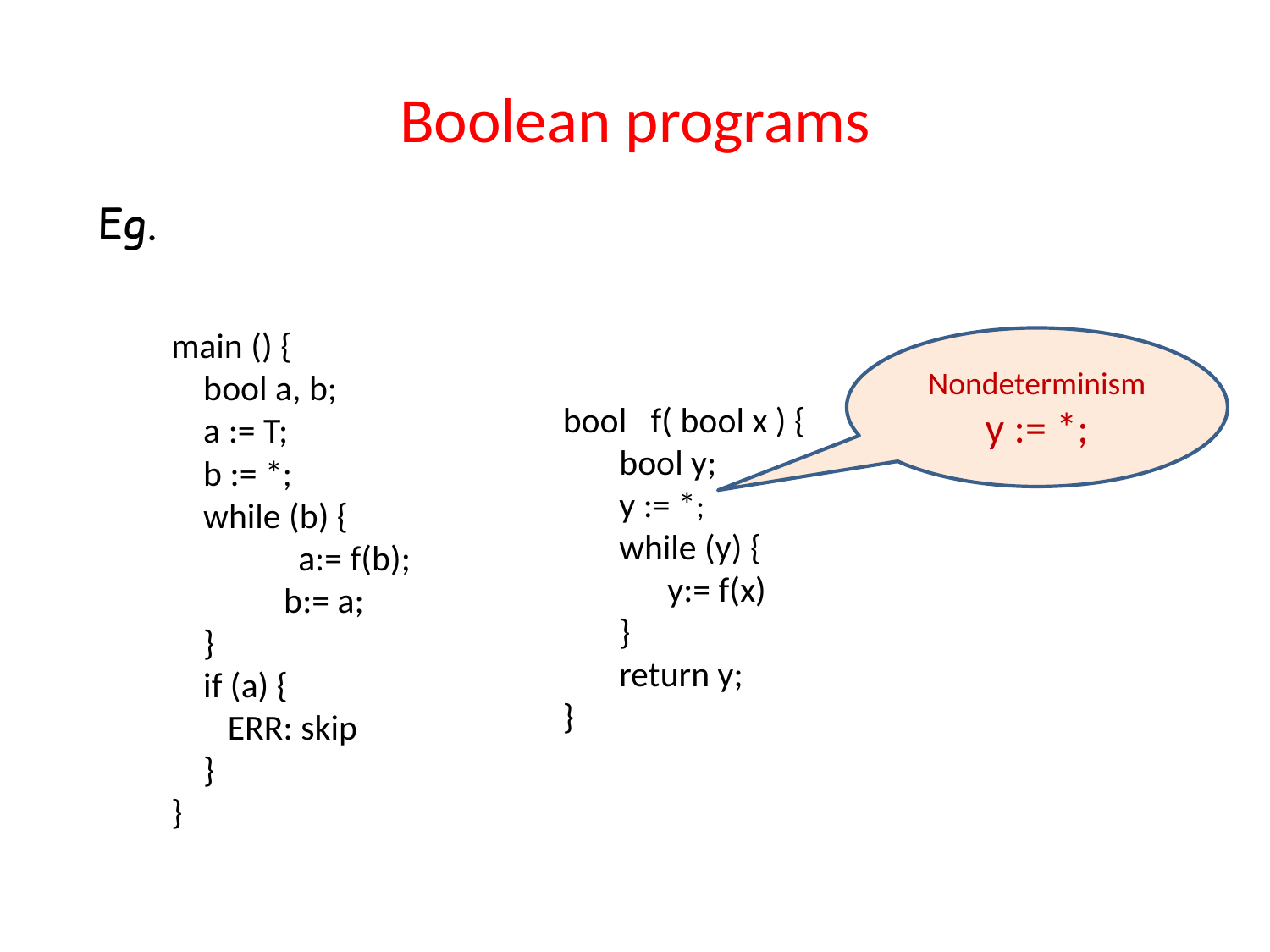

# Boolean programs
Eg.

main () {
    bool a, b;
    a := T;
    b := *;
    while (b) {
	a:= f(b);
              b:= a;
    }
    if (a) {
       ERR: skip
    }
}

Nondeterminism
y := *;

bool   f( bool x ) {
       bool y;
       y := *;
       while (y) {
             y:= f(x)
       }
       return y;
}